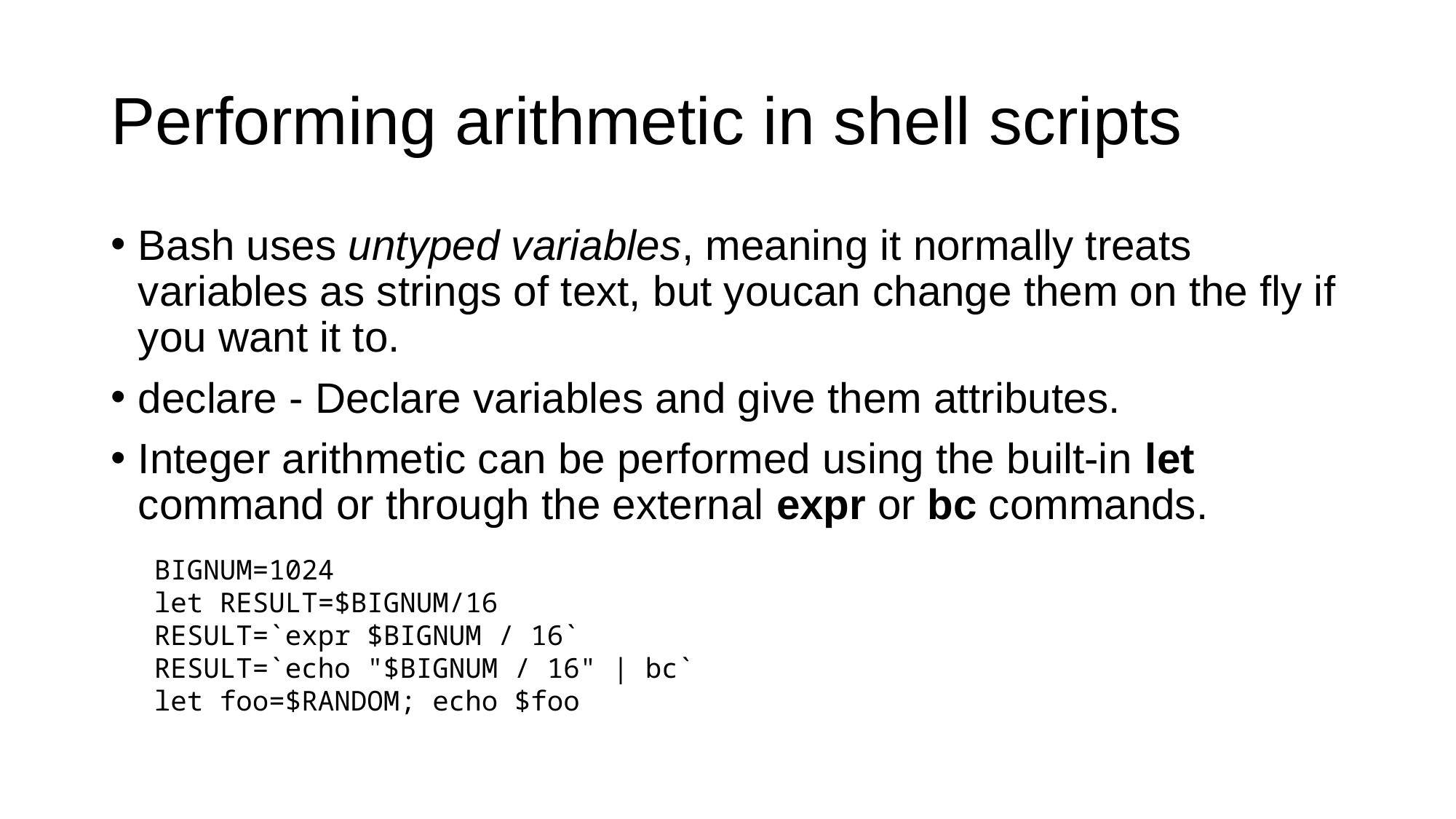

# Performing arithmetic in shell scripts
Bash uses untyped variables, meaning it normally treats variables as strings of text, but youcan change them on the fly if you want it to.
declare - Declare variables and give them attributes.
Integer arithmetic can be performed using the built-in let command or through the external expr or bc commands.
BIGNUM=1024
let RESULT=$BIGNUM/16
RESULT=`expr $BIGNUM / 16`
RESULT=`echo "$BIGNUM / 16" | bc`
let foo=$RANDOM; echo $foo